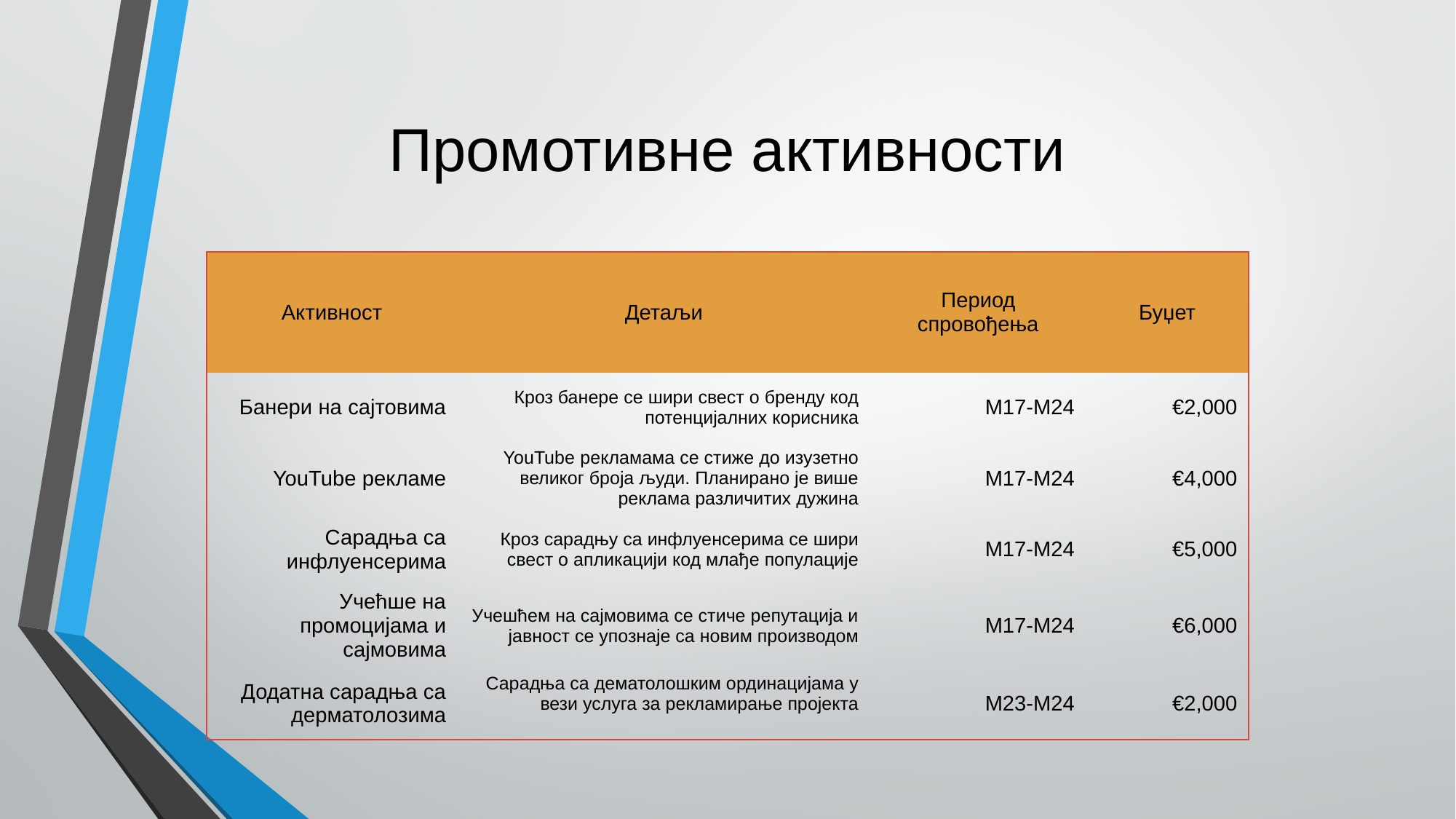

# Промотивне активности
| Активност | Детаљи | Период спровођења | Буџет |
| --- | --- | --- | --- |
| Банери на сајтовима | Кроз банере се шири свест о бренду код потенцијалних корисника | М17-М24 | €2,000 |
| YouTube рекламе | YouTube рекламама се стиже до изузетно великог броја људи. Планирано је више реклама различитих дужина | М17-М24 | €4,000 |
| Сарадња са инфлуенсерима | Кроз сарадњу са инфлуенсерима се шири свест о апликацији код млађе популације | М17-М24 | €5,000 |
| Учећше на промоцијама и сајмовима | Учешћем на сајмовима се стиче репутација и јавност се упознаје са новим производом | М17-М24 | €6,000 |
| Додатна сарадња са дерматолозима | Сарадња са дематолошким ординацијама у вези услуга за рекламирање пројекта | М23-М24 | €2,000 |